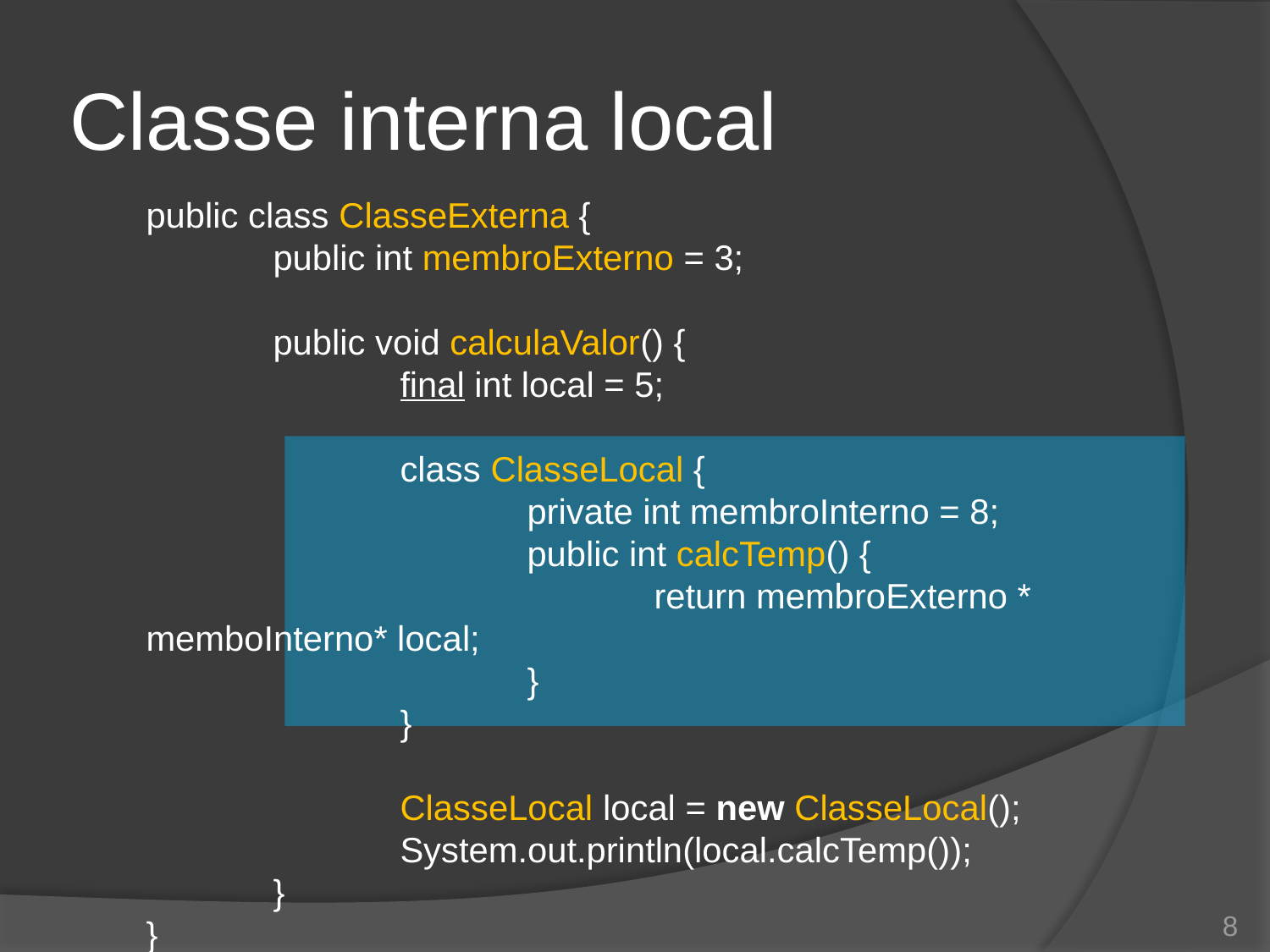

# Classe interna local
public class ClasseExterna {
	public int membroExterno = 3;

	public void calculaValor() {
		final int local = 5;

		class ClasseLocal {
			private int membroInterno = 8;
			public int calcTemp() {
				return membroExterno * memboInterno* local;
			}
		}

		ClasseLocal local = new ClasseLocal();
		System.out.println(local.calcTemp());
	}
}

8